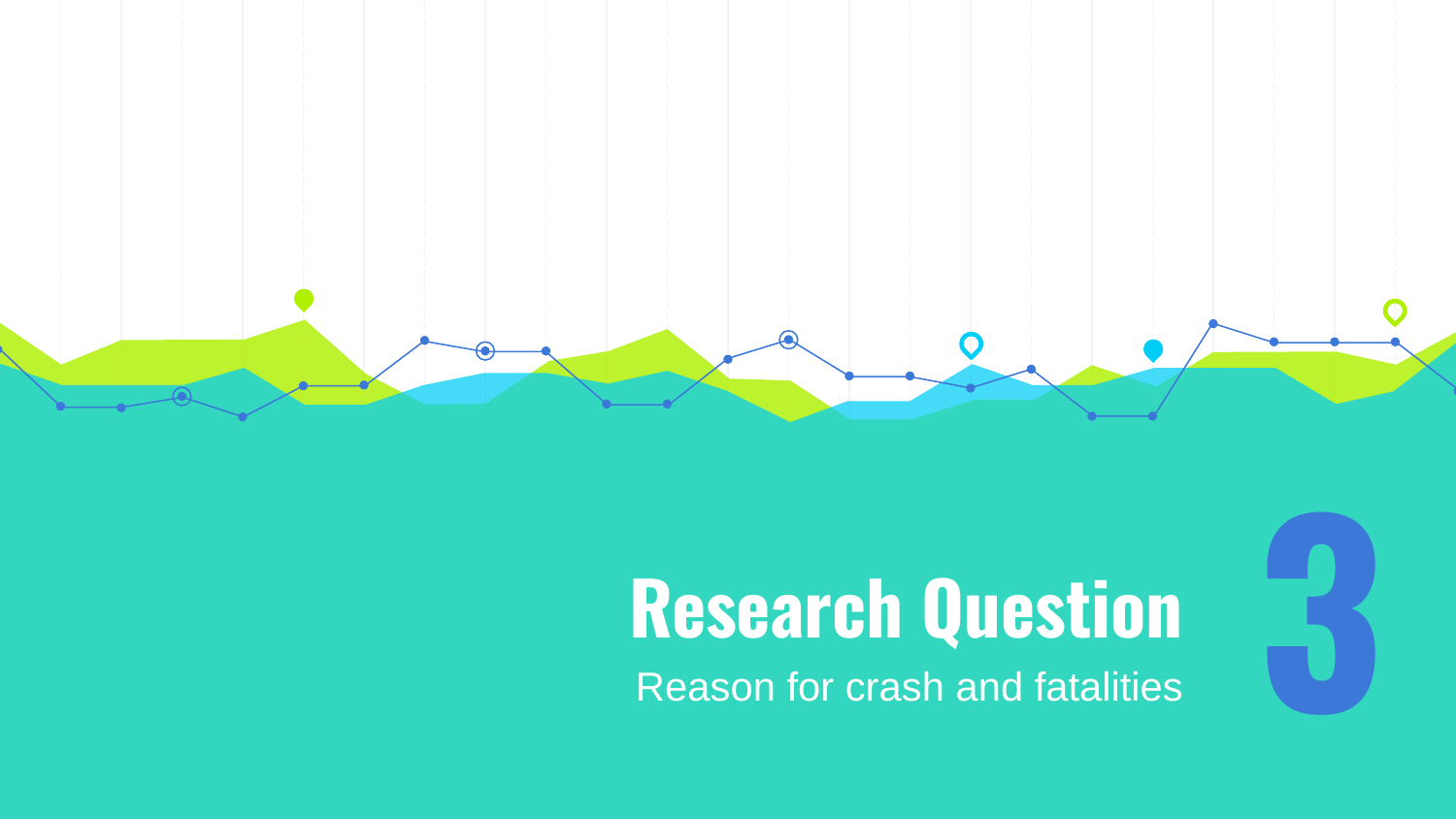

# Research Question
3
Reason for crash and fatalities